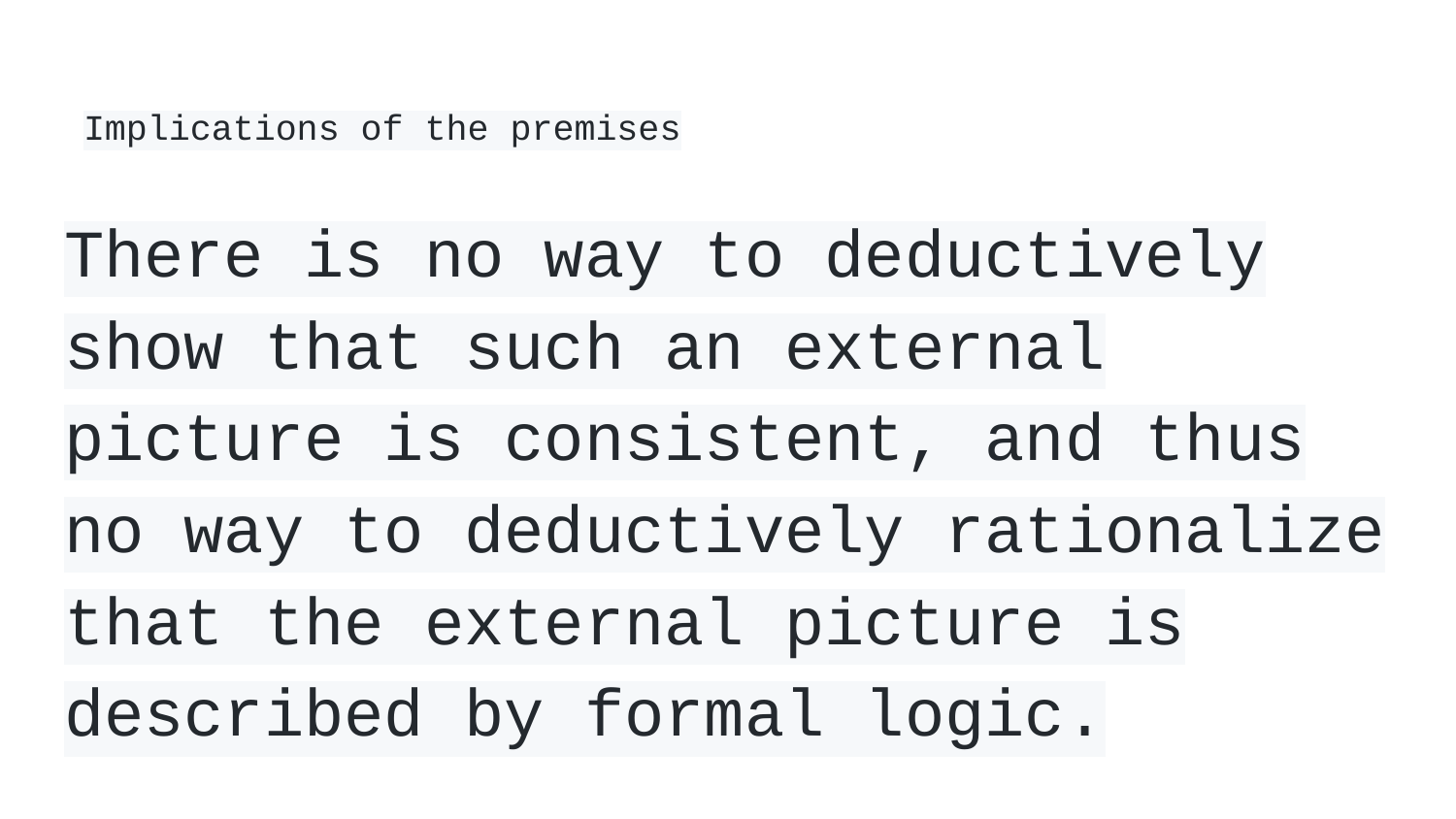

# Implications of the premises
There is no way to deductively show that such an external picture is consistent, and thus no way to deductively rationalize that the external picture is described by formal logic.